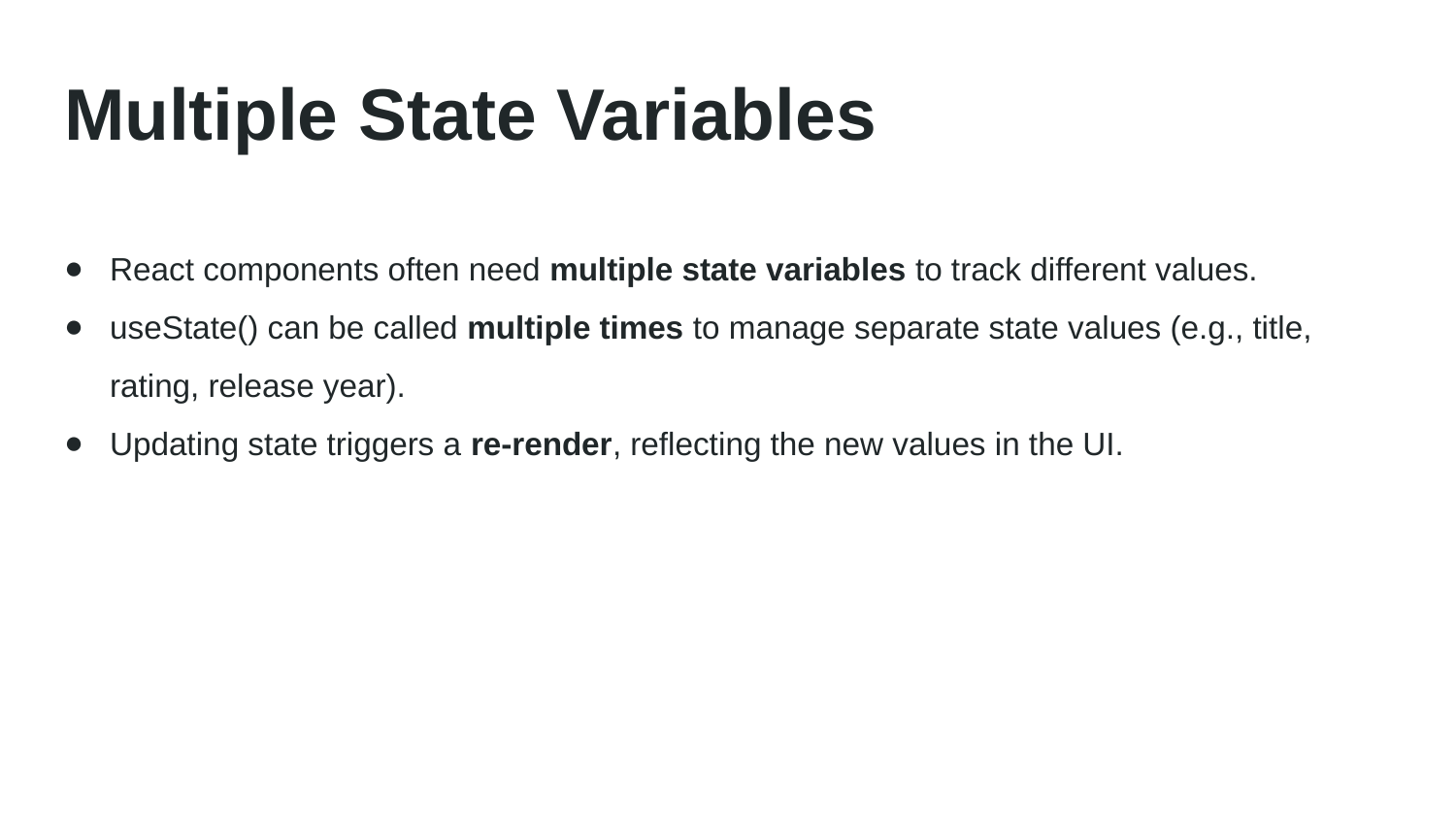

# Multiple State Variables
React components often need multiple state variables to track different values.
useState() can be called multiple times to manage separate state values (e.g., title, rating, release year).
Updating state triggers a re-render, reflecting the new values in the UI.